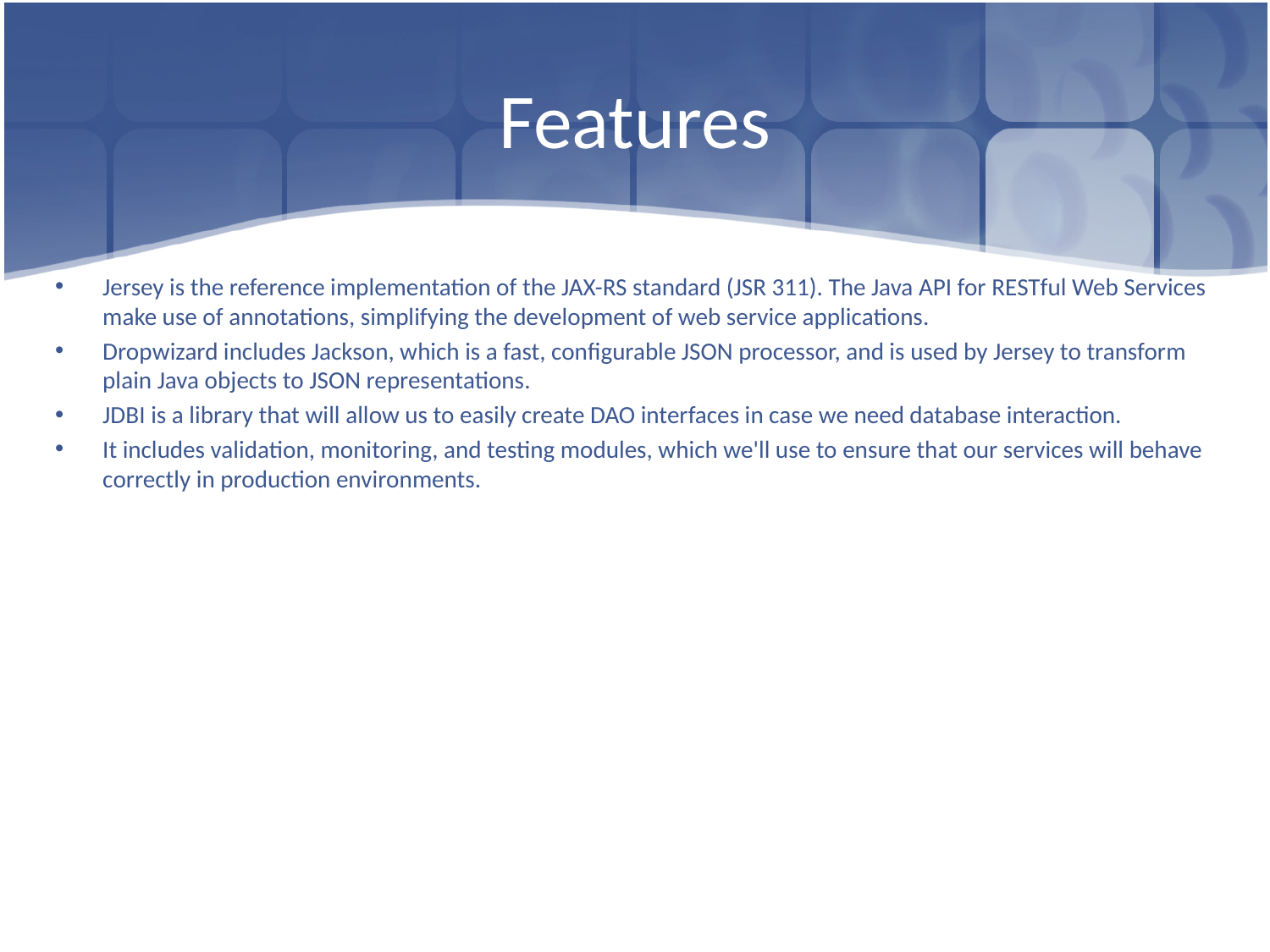

# Features
Jersey is the reference implementation of the JAX-RS standard (JSR 311). The Java API for RESTful Web Services make use of annotations, simplifying the development of web service applications.
Dropwizard includes Jackson, which is a fast, configurable JSON processor, and is used by Jersey to transform plain Java objects to JSON representations.
JDBI is a library that will allow us to easily create DAO interfaces in case we need database interaction.
It includes validation, monitoring, and testing modules, which we'll use to ensure that our services will behave correctly in production environments.